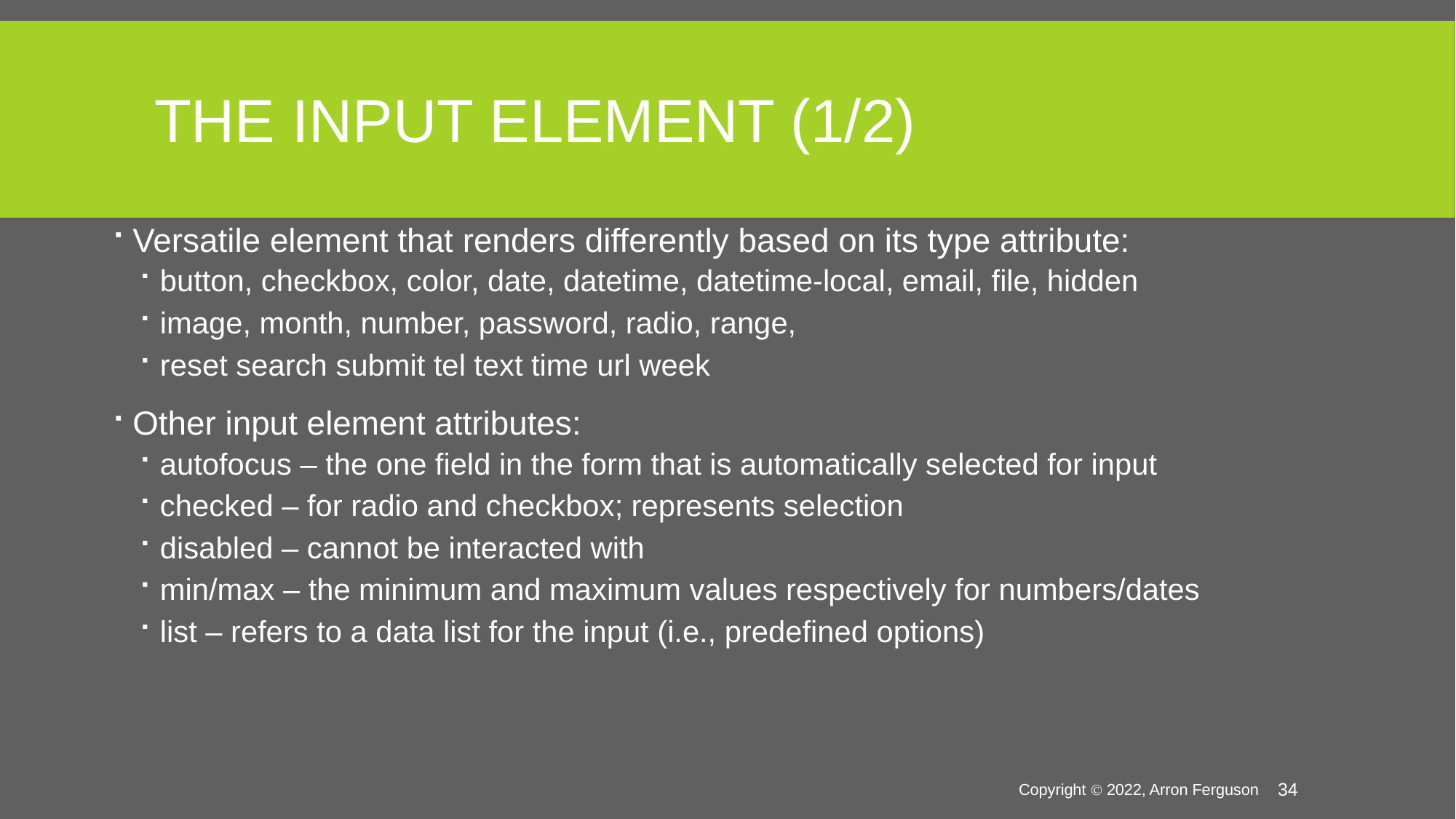

# The input Element (1/2)
Versatile element that renders differently based on its type attribute:
button, checkbox, color, date, datetime, datetime-local, email, file, hidden
image, month, number, password, radio, range,
reset search submit tel text time url week
Other input element attributes:
autofocus – the one field in the form that is automatically selected for input
checked – for radio and checkbox; represents selection
disabled – cannot be interacted with
min/max – the minimum and maximum values respectively for numbers/dates
list – refers to a data list for the input (i.e., predefined options)
Copyright Ⓒ 2022, Arron Ferguson
34